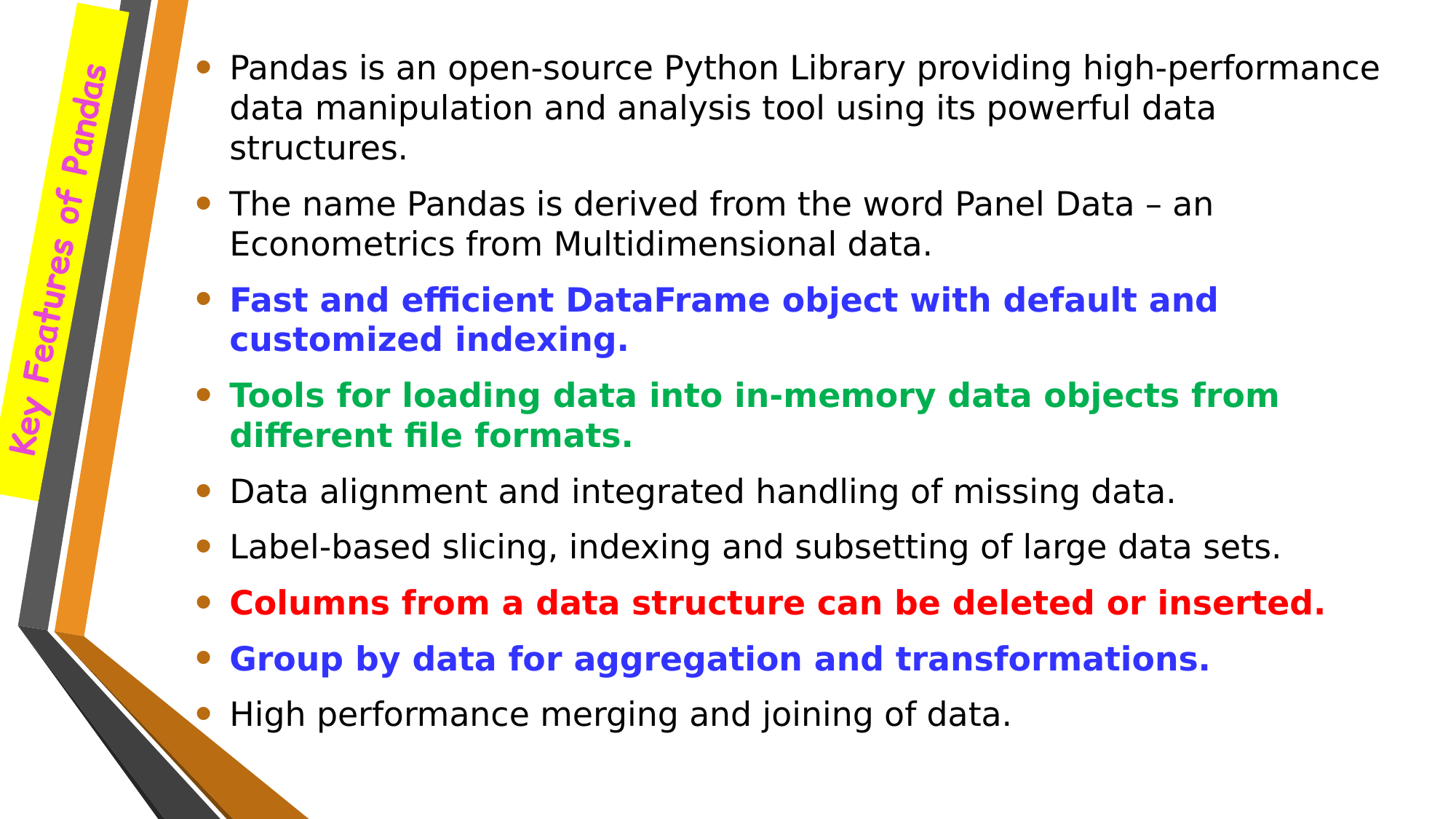

Pandas is an open-source Python Library providing high-performance data manipulation and analysis tool using its powerful data structures.
The name Pandas is derived from the word Panel Data – an Econometrics from Multidimensional data.
Fast and efficient DataFrame object with default and customized indexing.
Tools for loading data into in-memory data objects from different file formats.
Data alignment and integrated handling of missing data.
Label-based slicing, indexing and subsetting of large data sets.
Columns from a data structure can be deleted or inserted.
Group by data for aggregation and transformations.
High performance merging and joining of data.
# Key Features of Pandas